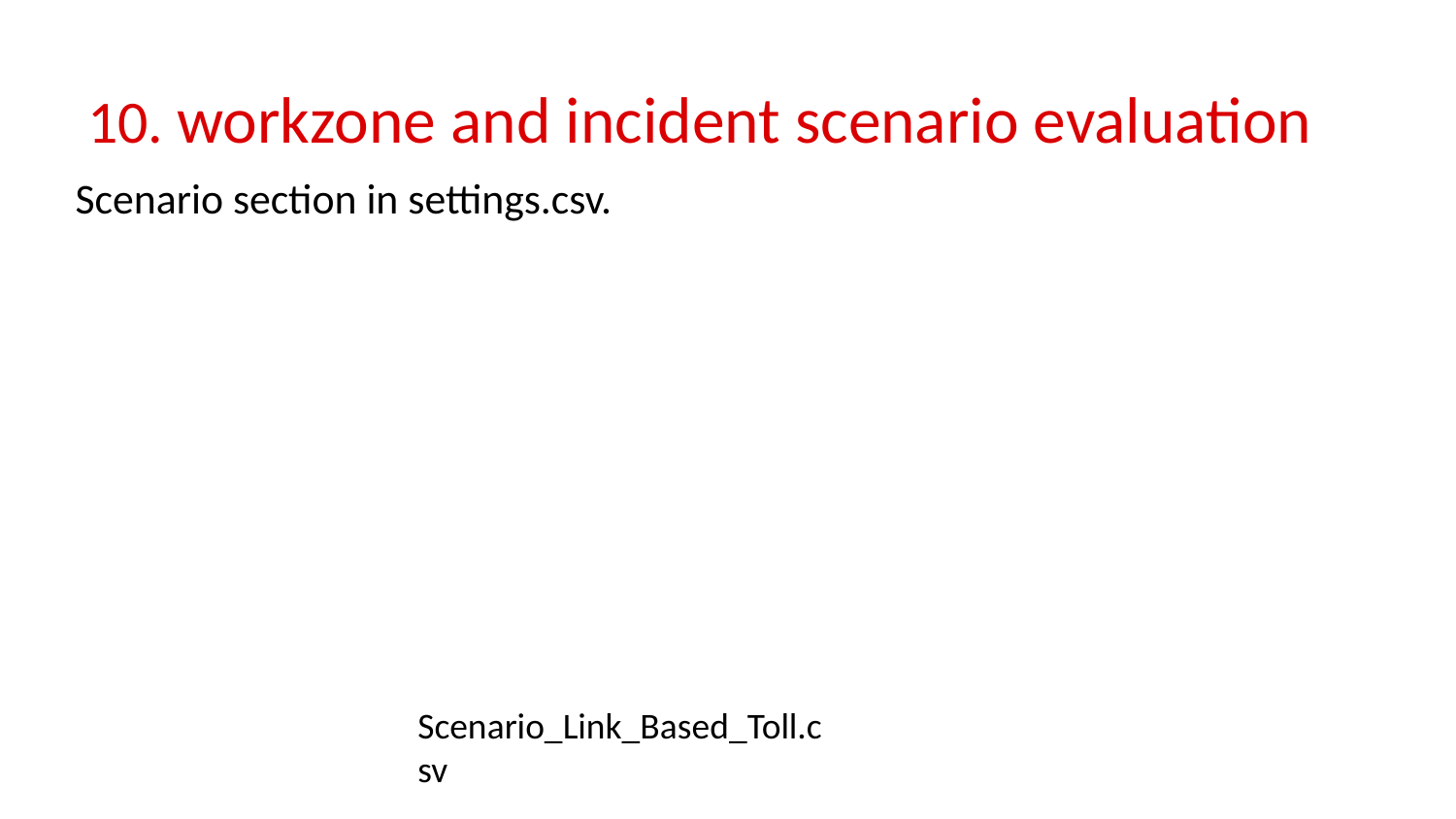

# 10. workzone and incident scenario evaluation
Scenario section in settings.csv.
Scenario_Link_Based_Toll.csv